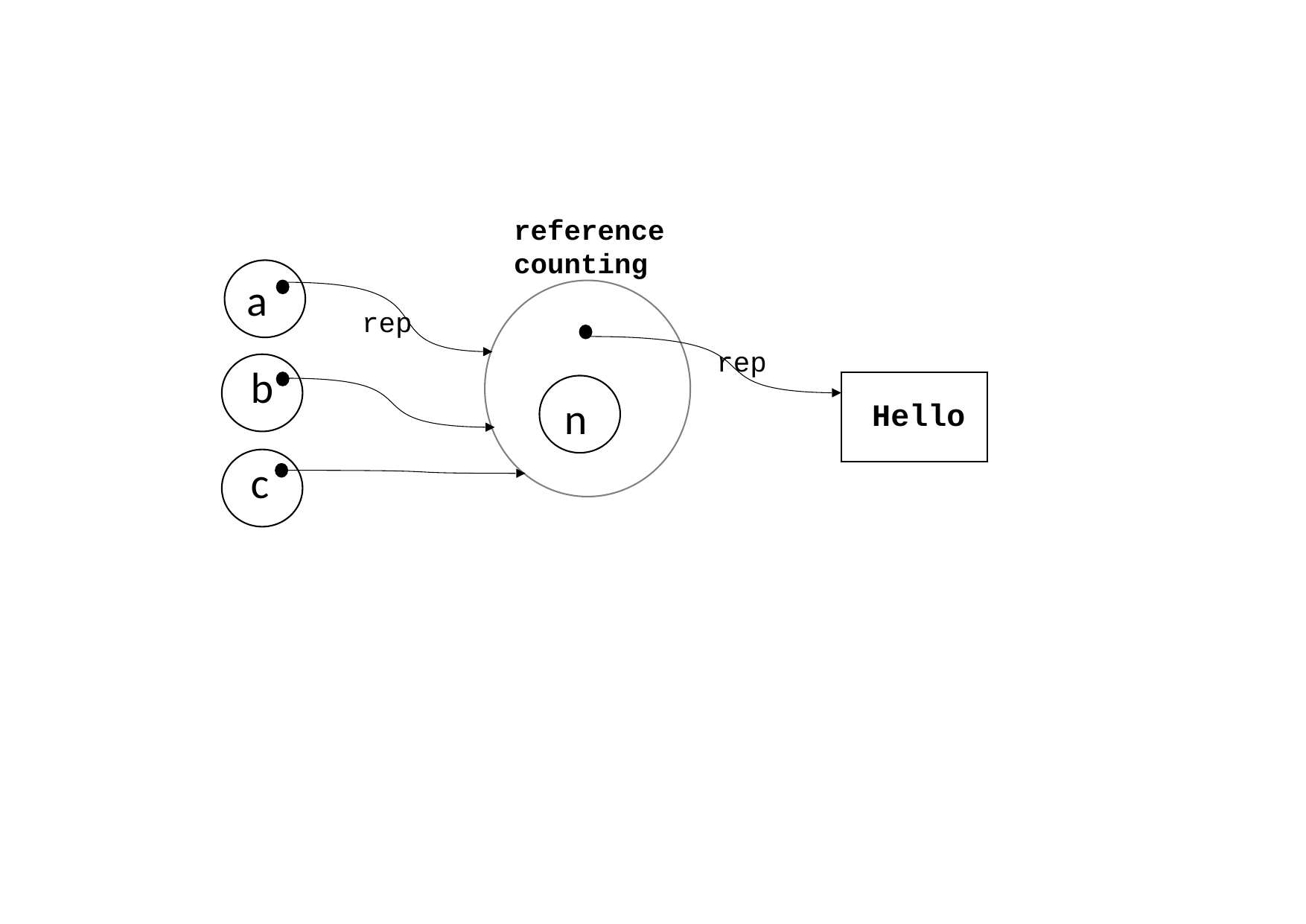

reference
counting

a

rep

rep

b

n
Hello

c